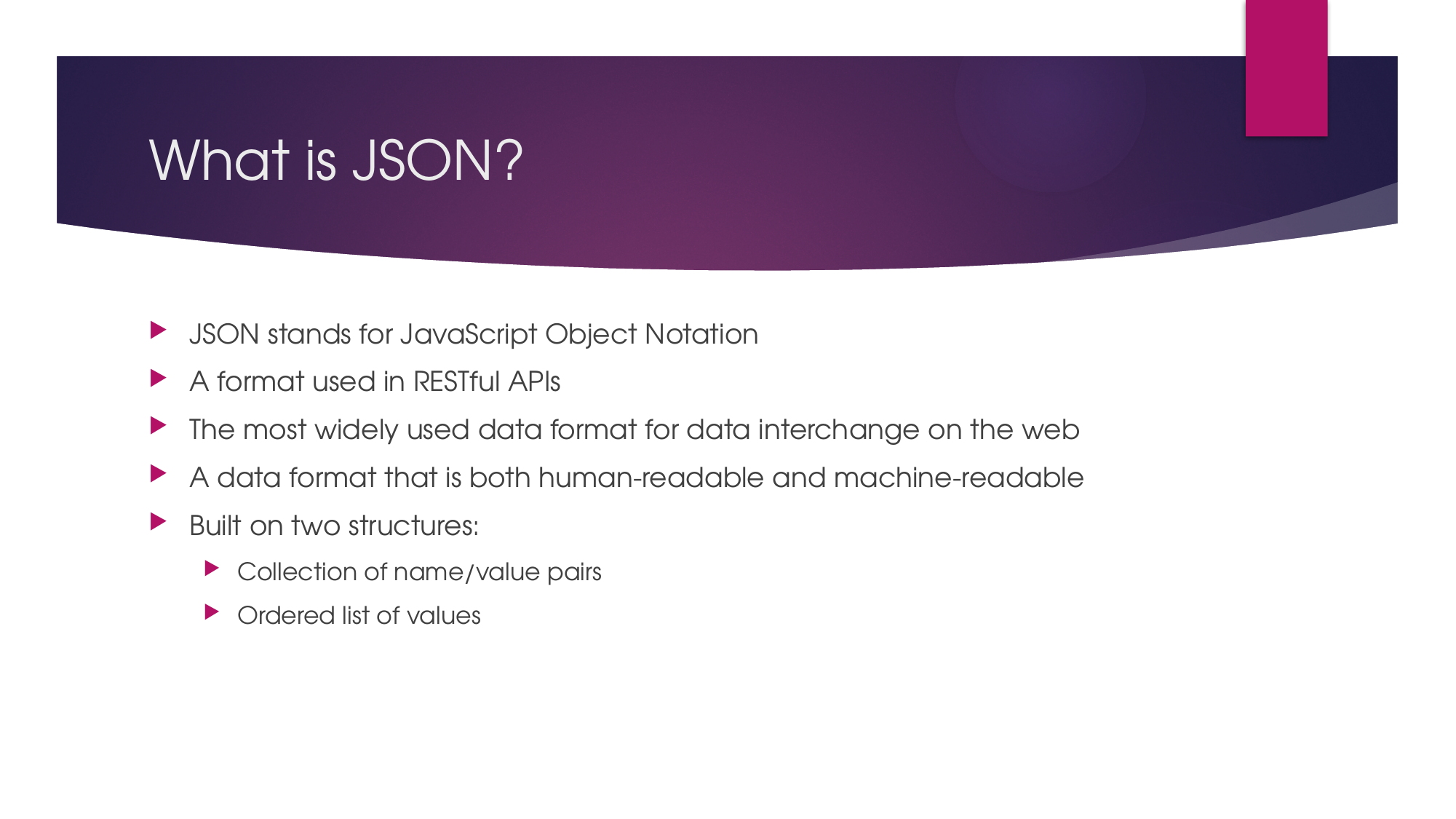

# What is JSON?
JSON stands for JavaScript Object Notation
A format used in RESTful APIs
The most widely used data format for data interchange on the web
A data format that is both human-readable and machine-readable
Built on two structures:
Collection of name/value pairs
Ordered list of values